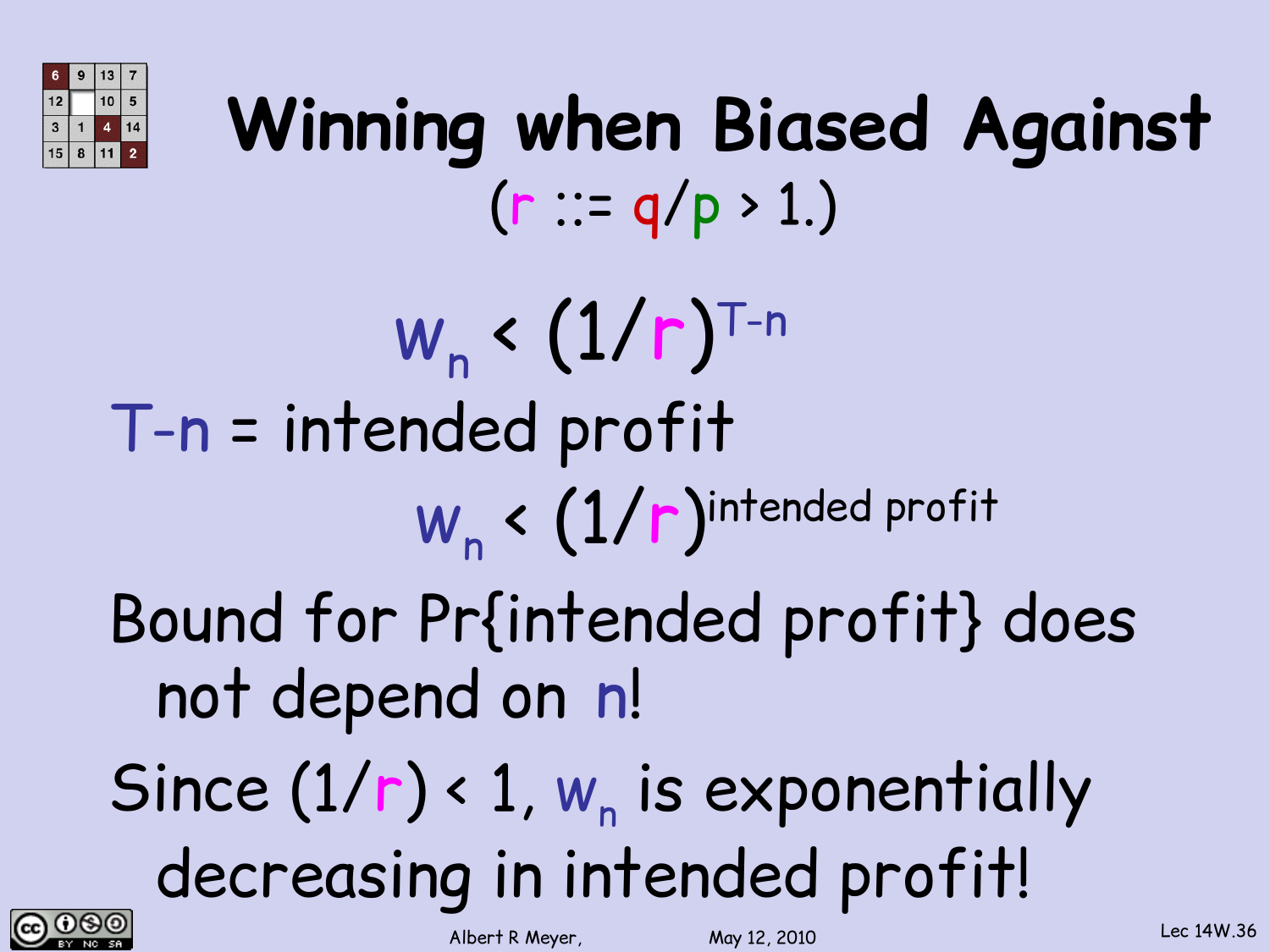

# Winning when Biased Against
(r ::= q/p > 1.)
wn < (1/r)T-n
T-n = intended profit
wn < (1/r)intended profit
Bound for Pr{intended profit} does not depend on n!
Since (1/r) < 1, wn is exponentially decreasing in intended profit!
Lec 14W.36

Albert R Meyer,                        May 12, 2010